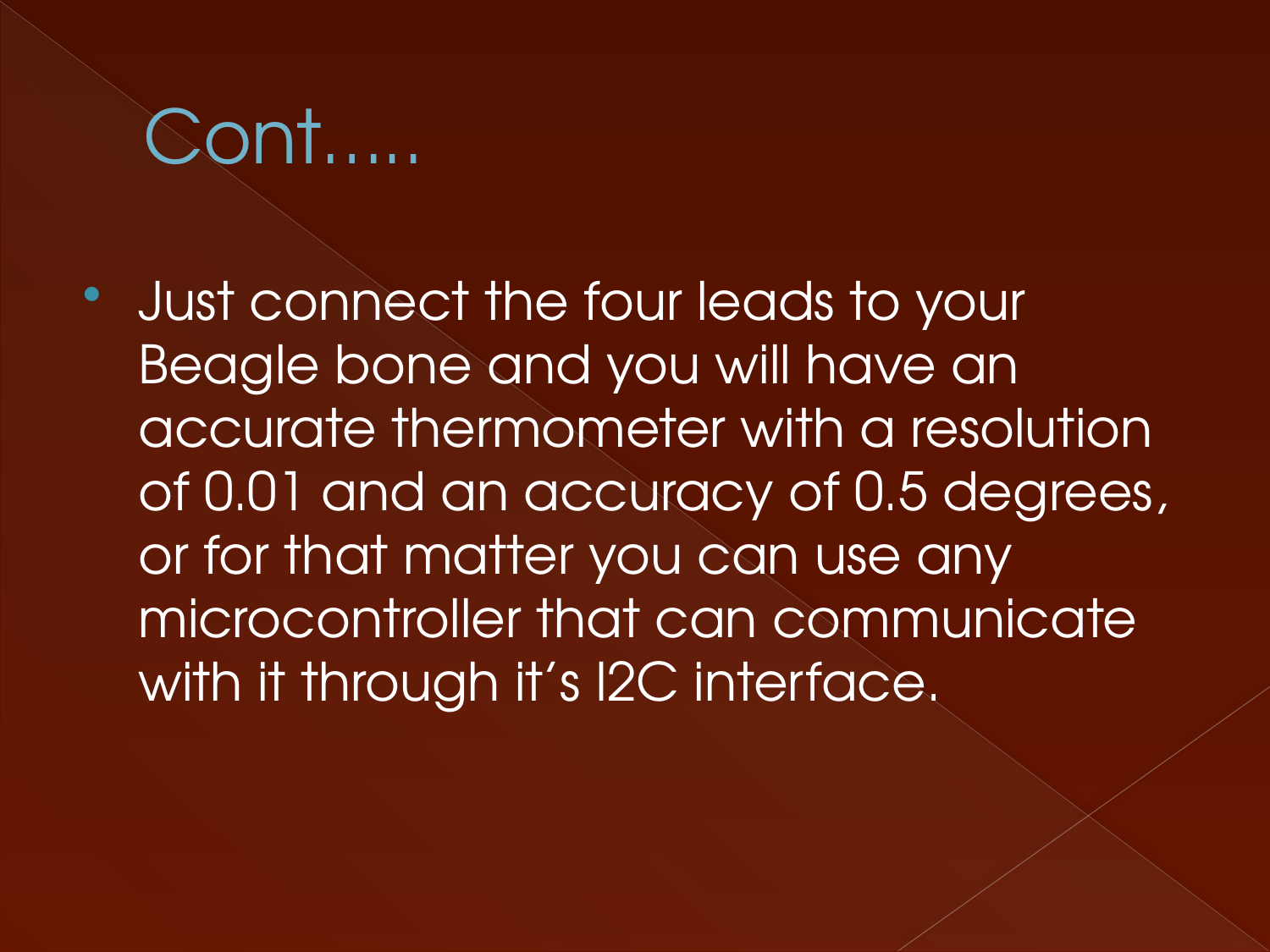

# Cont…..
Just connect the four leads to your Beagle bone and you will have an accurate thermometer with a resolution of 0.01 and an accuracy of 0.5 degrees, or for that matter you can use any microcontroller that can communicate with it through it’s I2C interface.